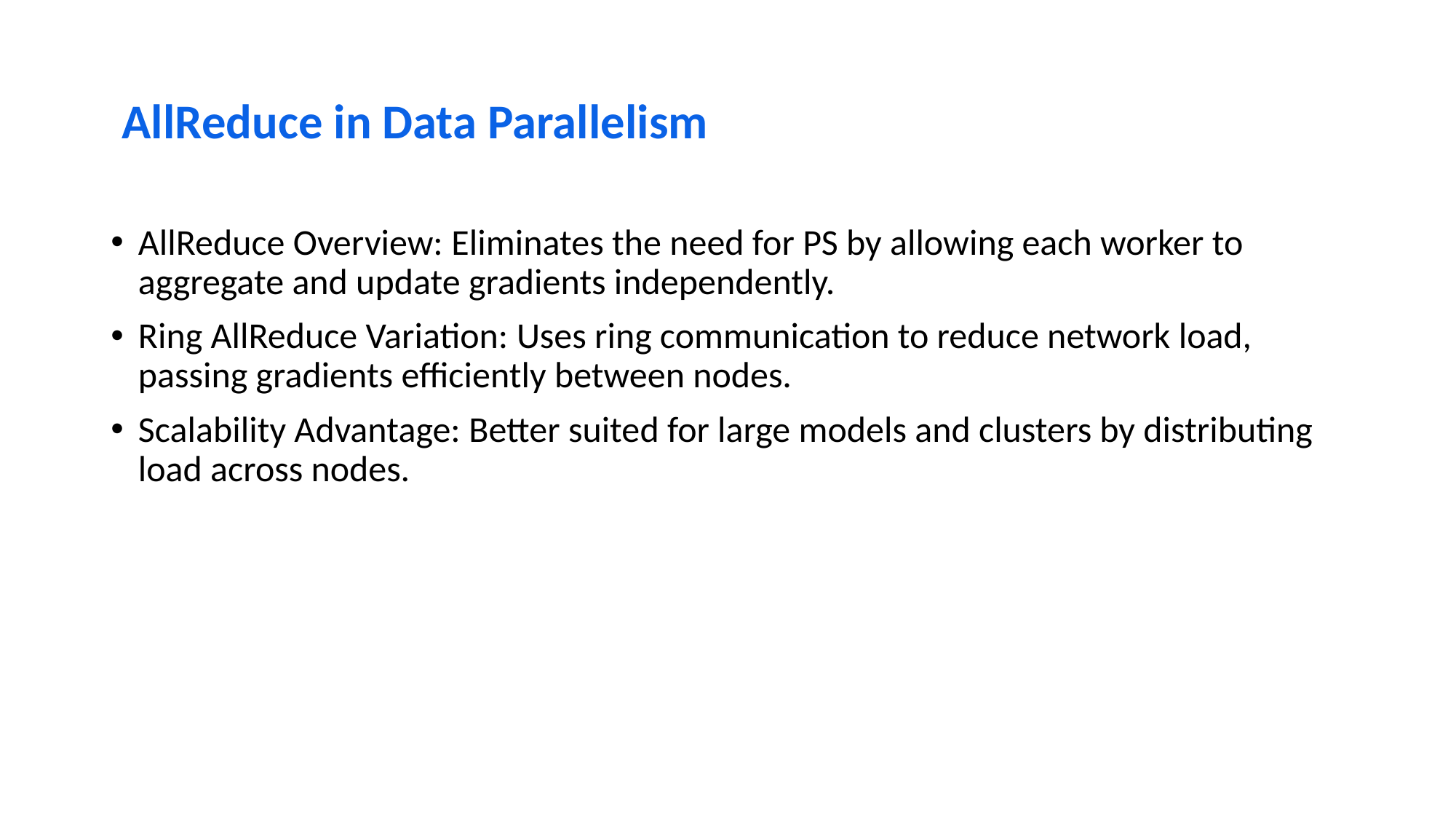

# AllReduce in Data Parallelism
AllReduce Overview: Eliminates the need for PS by allowing each worker to aggregate and update gradients independently.
Ring AllReduce Variation: Uses ring communication to reduce network load, passing gradients efficiently between nodes.
Scalability Advantage: Better suited for large models and clusters by distributing load across nodes.